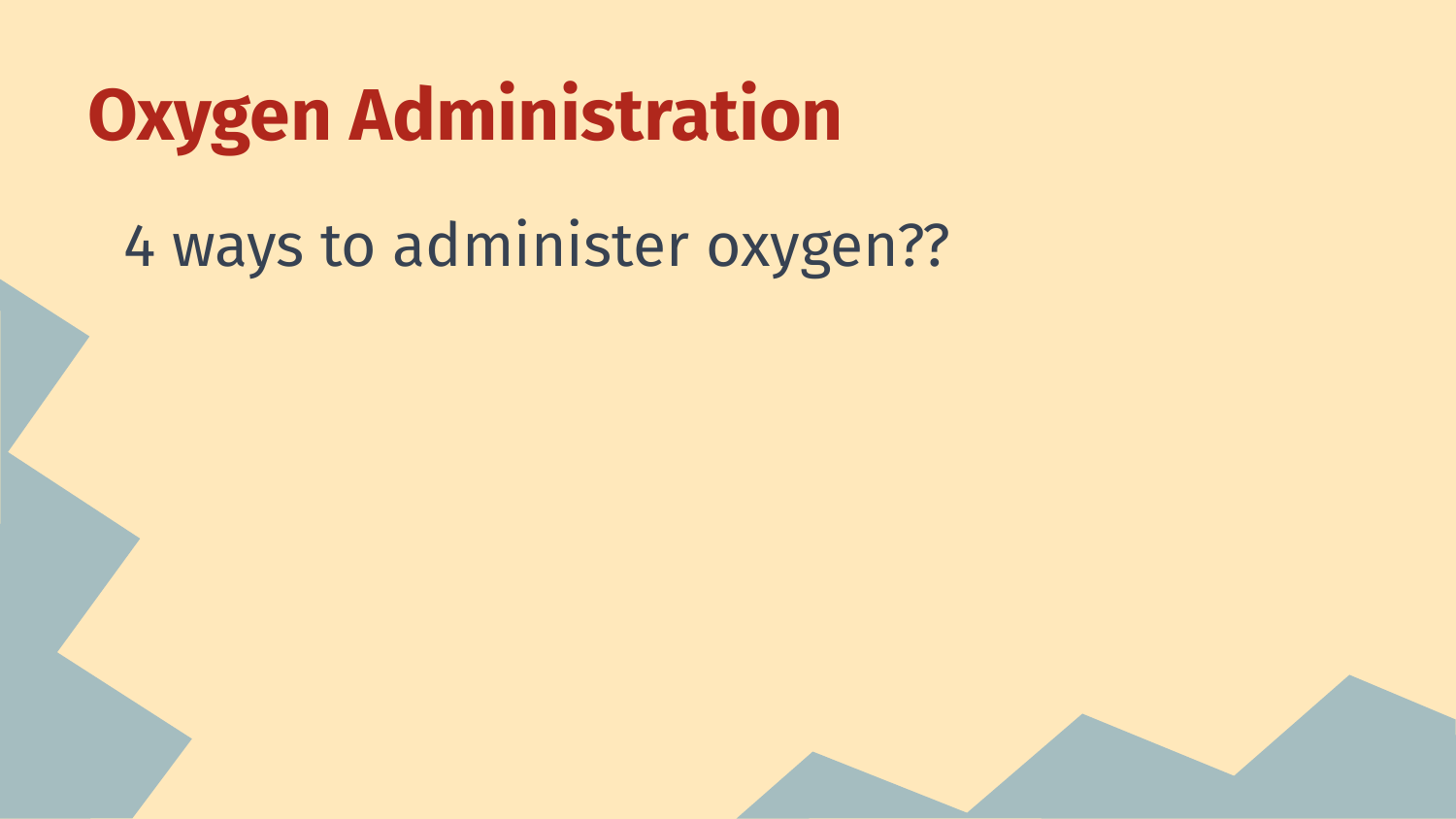

# Oxygen Administration
4 ways to administer oxygen??